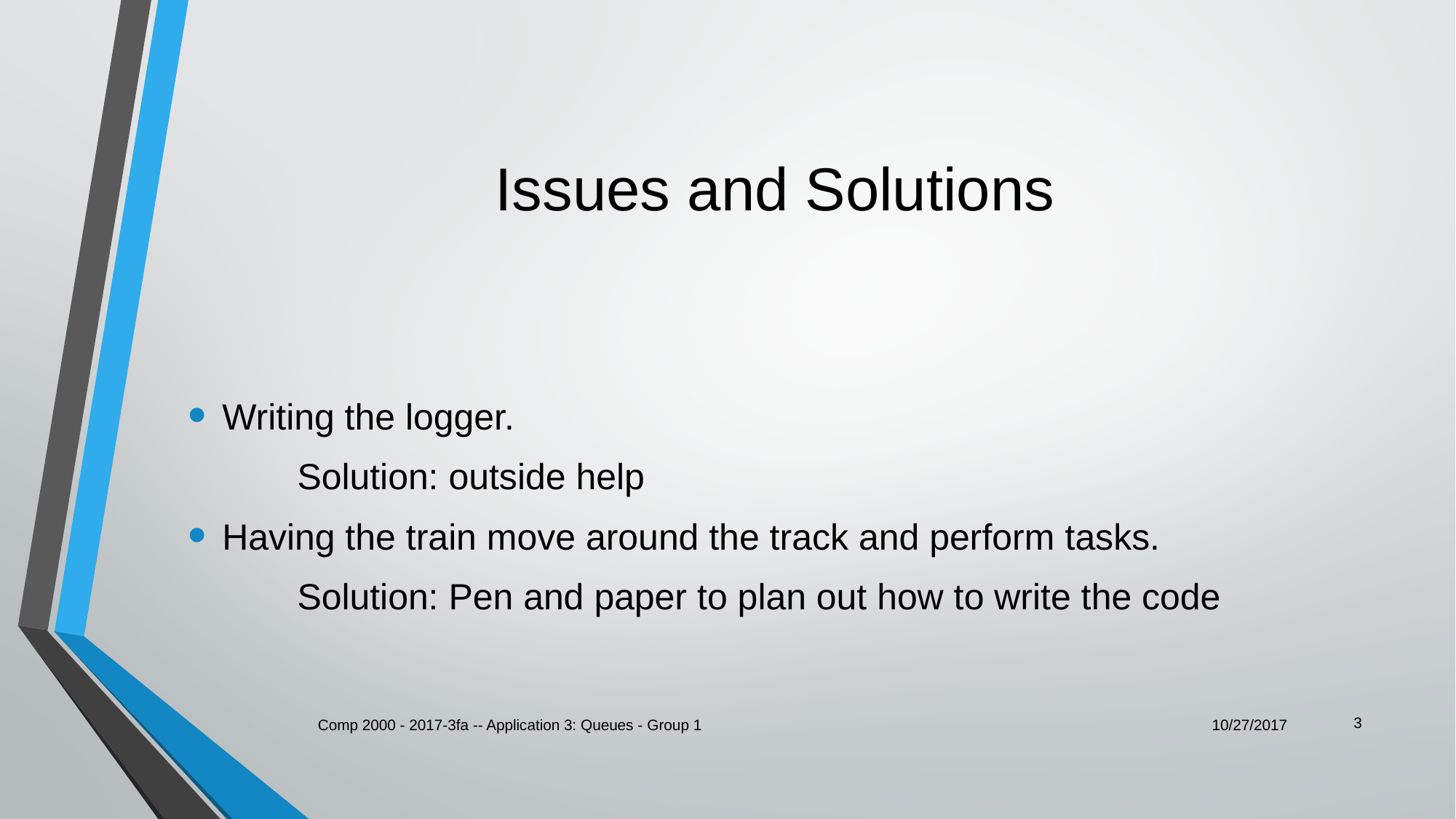

# Issues and Solutions
Writing the logger.
	Solution: outside help
Having the train move around the track and perform tasks.
	Solution: Pen and paper to plan out how to write the code
3
Comp 2000 - 2017-3fa -- Application 3: Queues - Group 1
10/27/2017